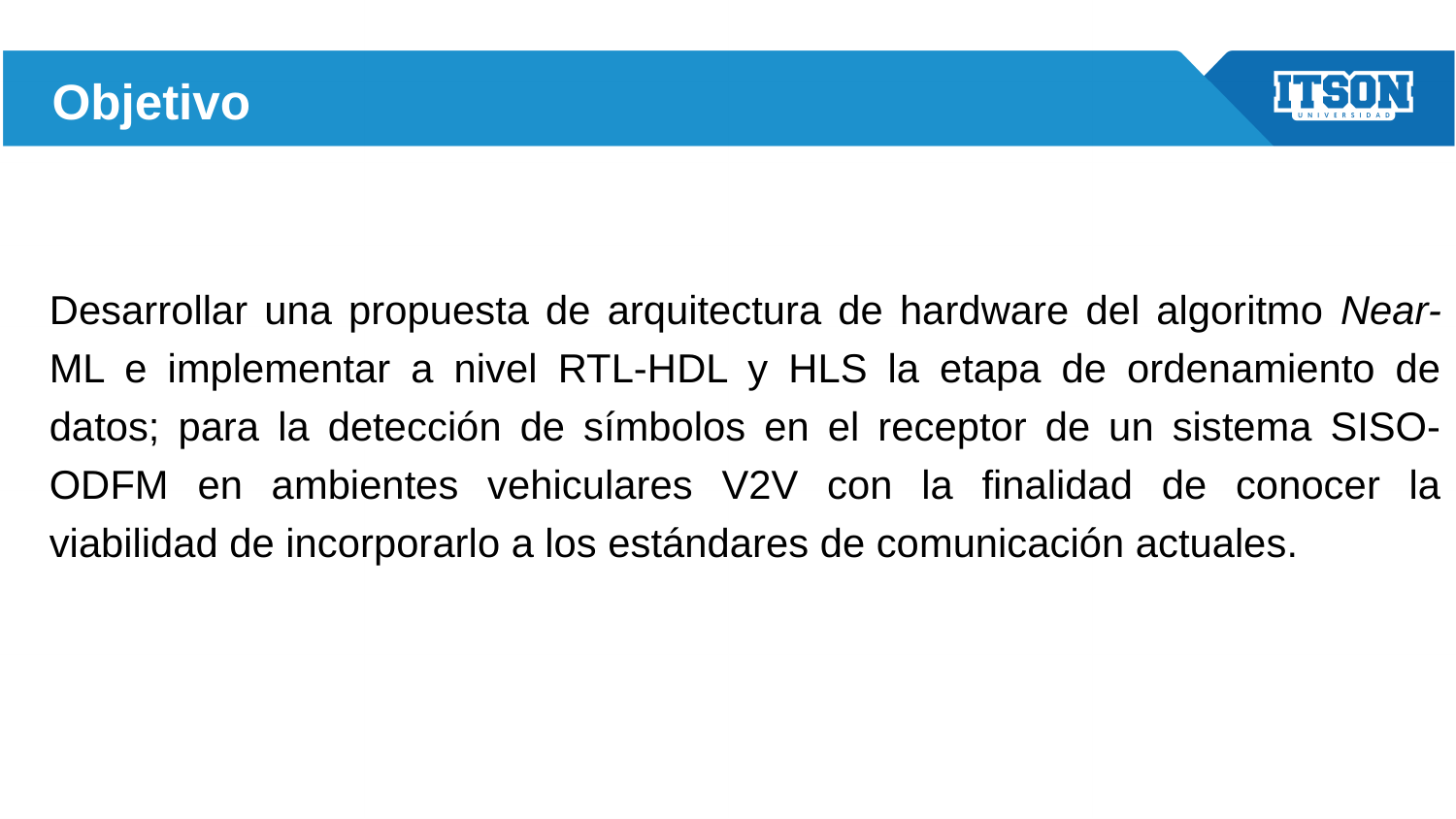

# Objetivo
Desarrollar una propuesta de arquitectura de hardware del algoritmo Near-ML e implementar a nivel RTL-HDL y HLS la etapa de ordenamiento de datos; para la detección de símbolos en el receptor de un sistema SISO-ODFM en ambientes vehiculares V2V con la finalidad de conocer la viabilidad de incorporarlo a los estándares de comunicación actuales.